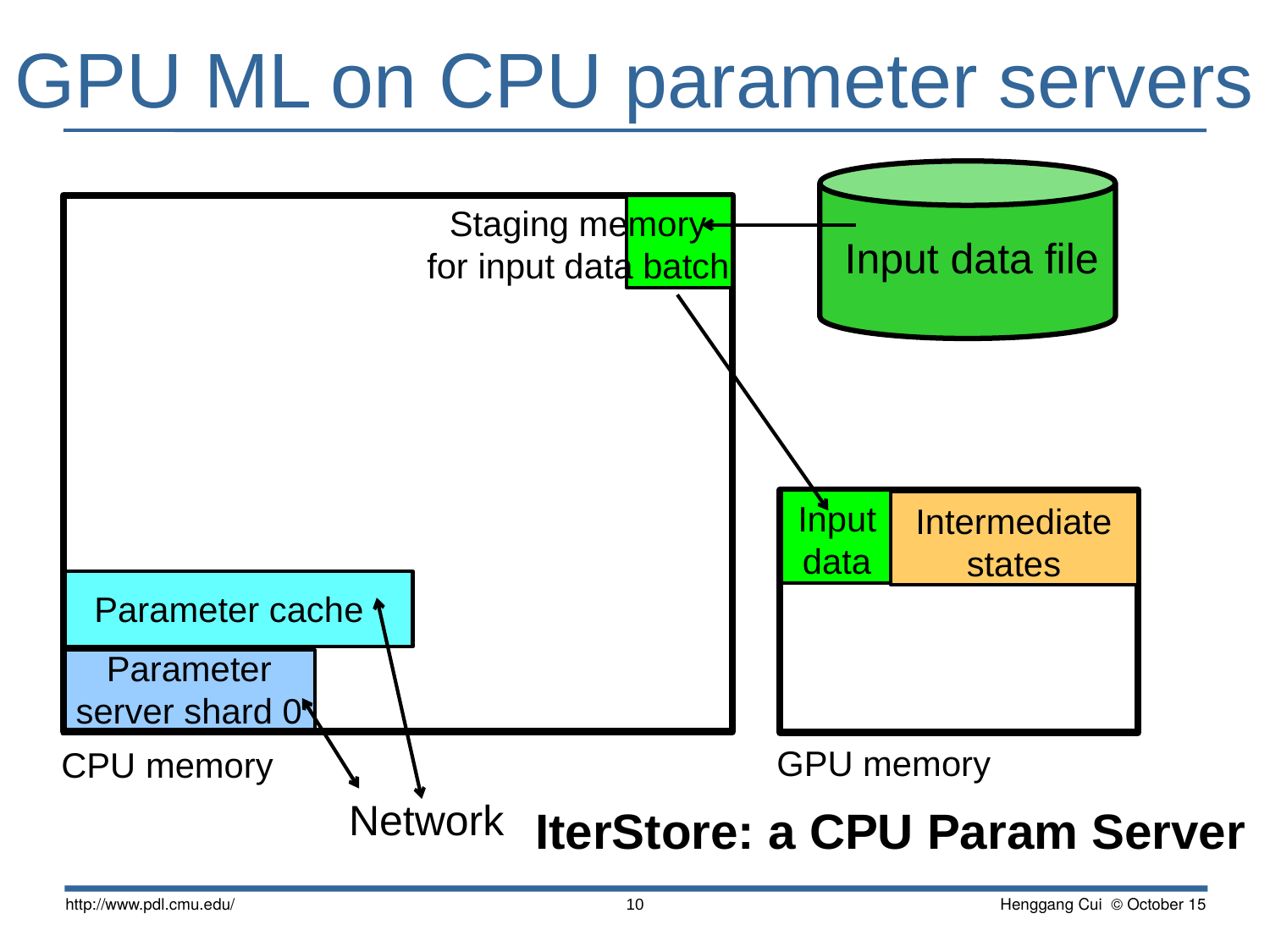

# GPU ML on CPU parameter servers

Input data file
Staging memory
for input data batch

Input
data

Intermediate
states

Parameter cache
Parameter server shard 0

GPU memory
CPU memory
Network
IterStore: a CPU Param Server
http://www.pdl.cmu.edu/
10
   Henggang Cui  © October 15